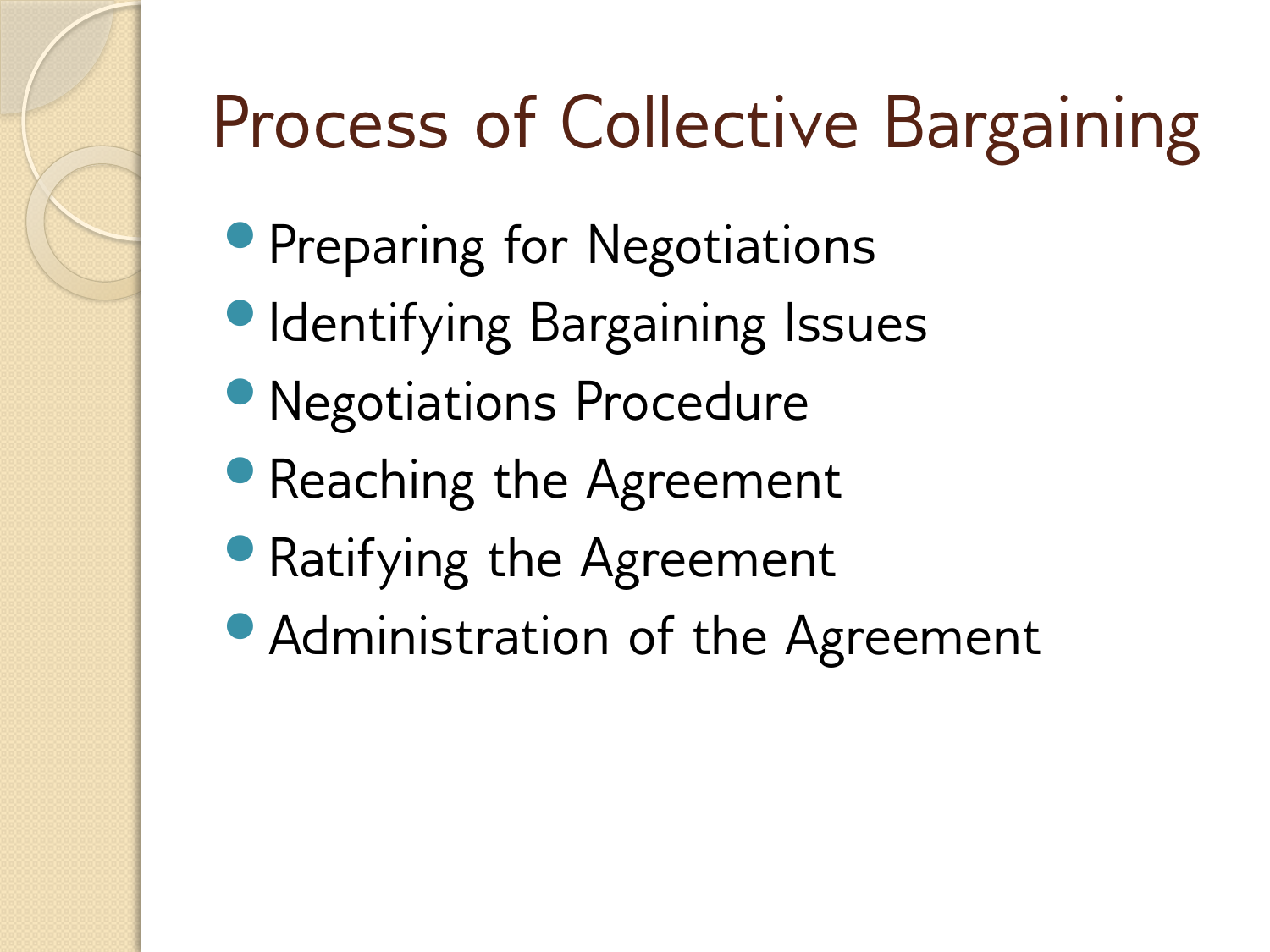

# Process of Collective Bargaining
Preparing for Negotiations
Identifying Bargaining Issues
Negotiations Procedure
Reaching the Agreement
Ratifying the Agreement
Administration of the Agreement